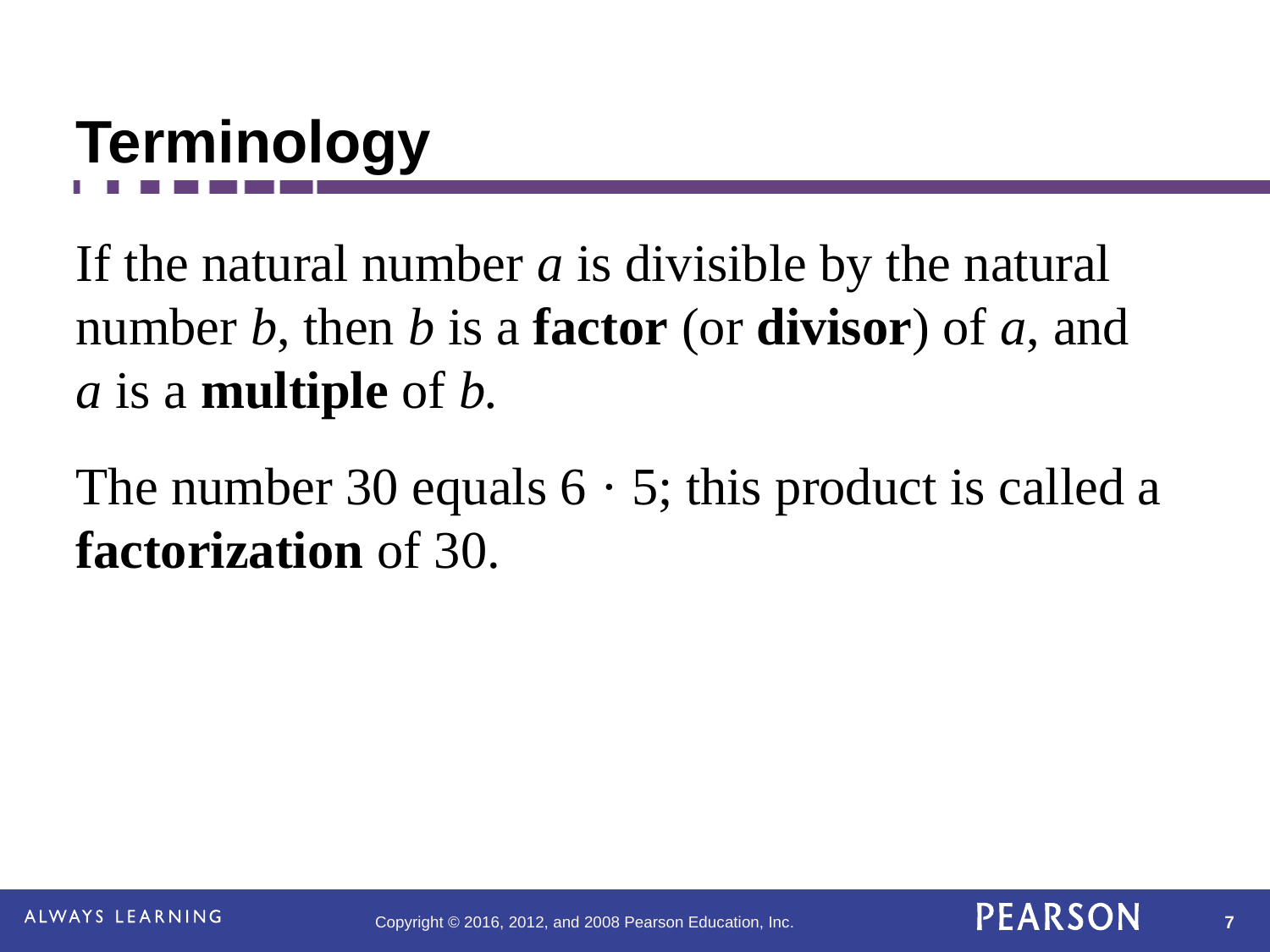

Terminology
If the natural number a is divisible by the natural number b, then b is a factor (or divisor) of a, and a is a multiple of b.
The number 30 equals 6 · 5; this product is called a factorization of 30.